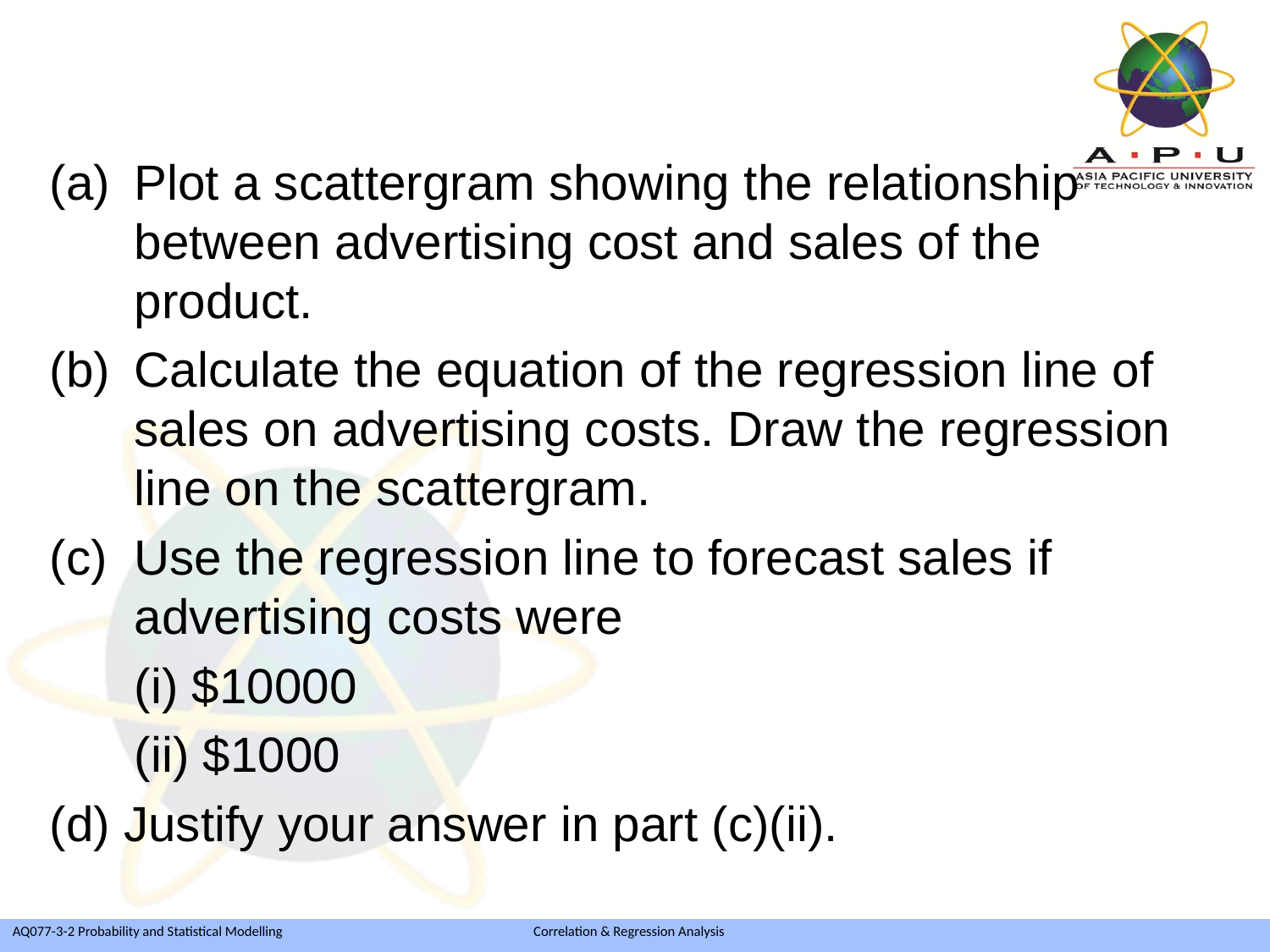

Plot a scattergram showing the relationship between advertising cost and sales of the product.
Calculate the equation of the regression line of sales on advertising costs. Draw the regression line on the scattergram.
Use the regression line to forecast sales if advertising costs were
	(i) $10000
	(ii) $1000
(d) Justify your answer in part (c)(ii).